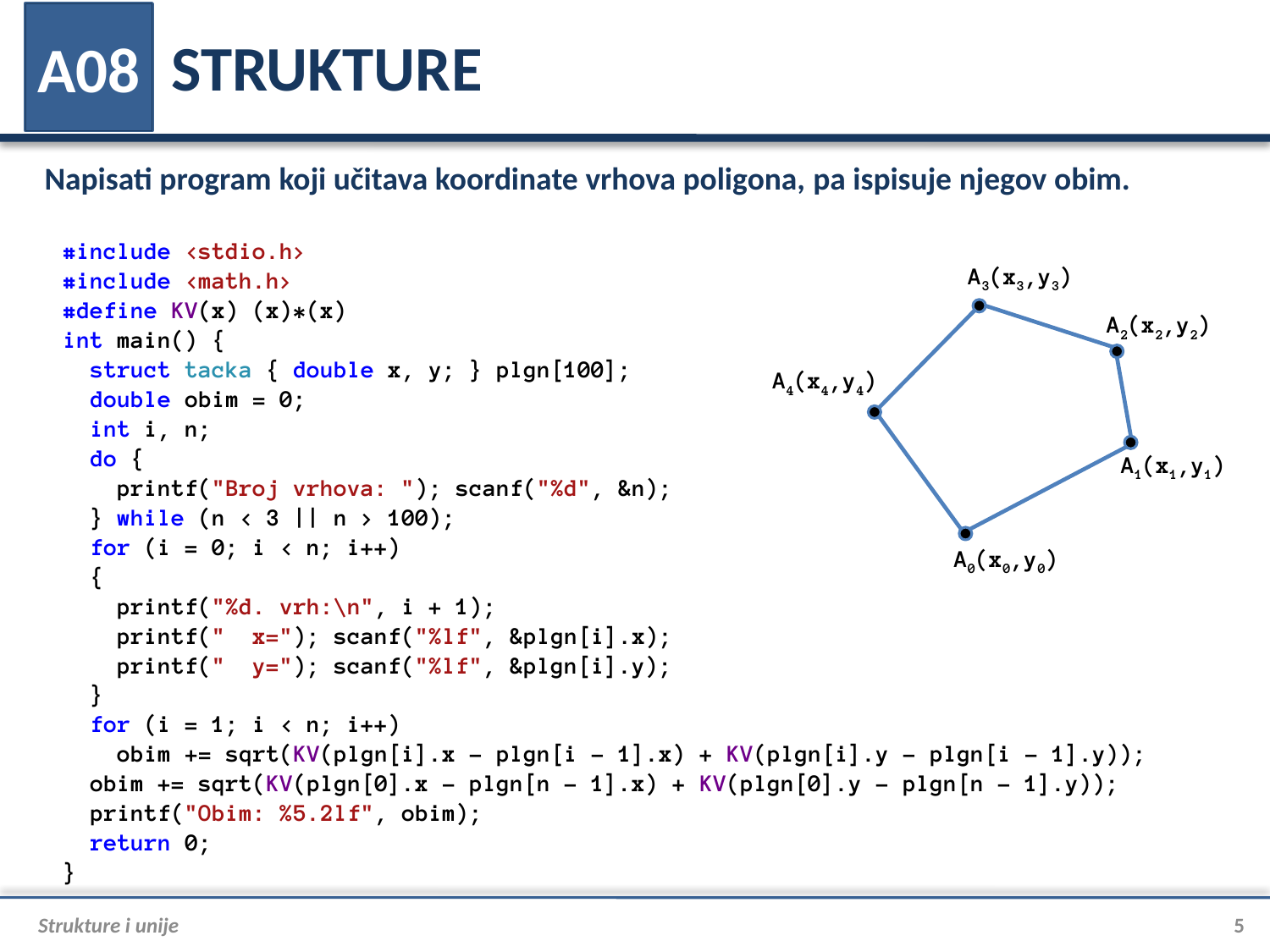

# STRUKTURE
A08
Napisati program koji učitava koordinate vrhova poligona, pa ispisuje njegov obim.
#include <stdio.h>
#include <math.h>
#define KV(x) (x)*(x)
int main() {
  struct tacka { double x, y; } plgn[100];
  double obim = 0;
  int i, n;
  do {
    printf("Broj vrhova: "); scanf("%d", &n);
  } while (n < 3 || n > 100);
  for (i = 0; i < n; i++)
  {
    printf("%d. vrh:\n", i + 1);
    printf("  x="); scanf("%lf", &plgn[i].x);
    printf("  y="); scanf("%lf", &plgn[i].y);
  }
  for (i = 1; i < n; i++)
    obim += sqrt(KV(plgn[i].x - plgn[i - 1].x) + KV(plgn[i].y - plgn[i - 1].y));
  obim += sqrt(KV(plgn[0].x - plgn[n - 1].x) + KV(plgn[0].y - plgn[n - 1].y));
  printf("Obim: %5.2lf", obim);
  return 0;
}
A3(x3,y3)

A2(x2,y2)

A4(x4,y4)

A1(x1,y1)

A0(x0,y0)
Strukture i unije
5